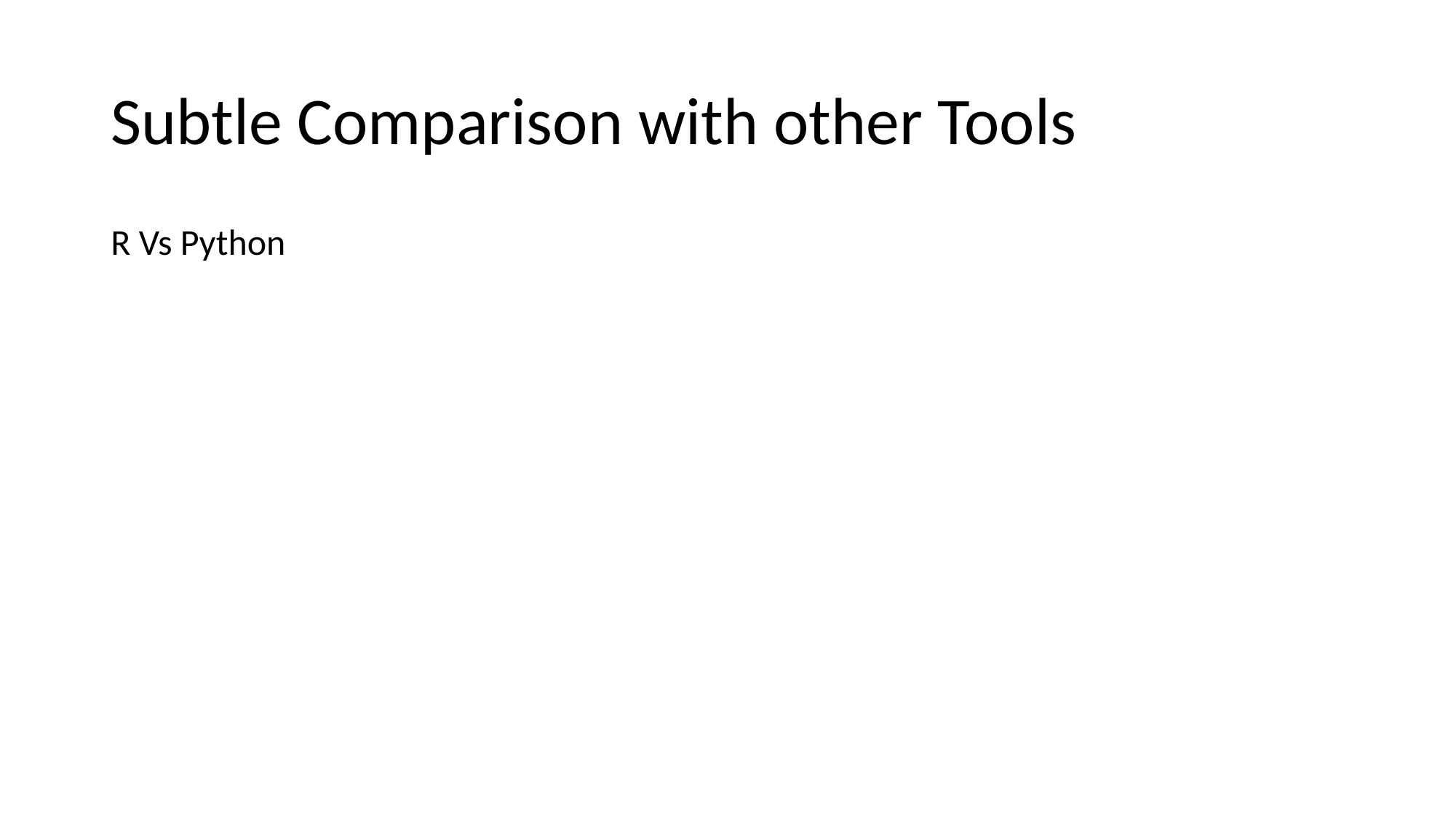

# Subtle Comparison with other Tools
R Vs Python